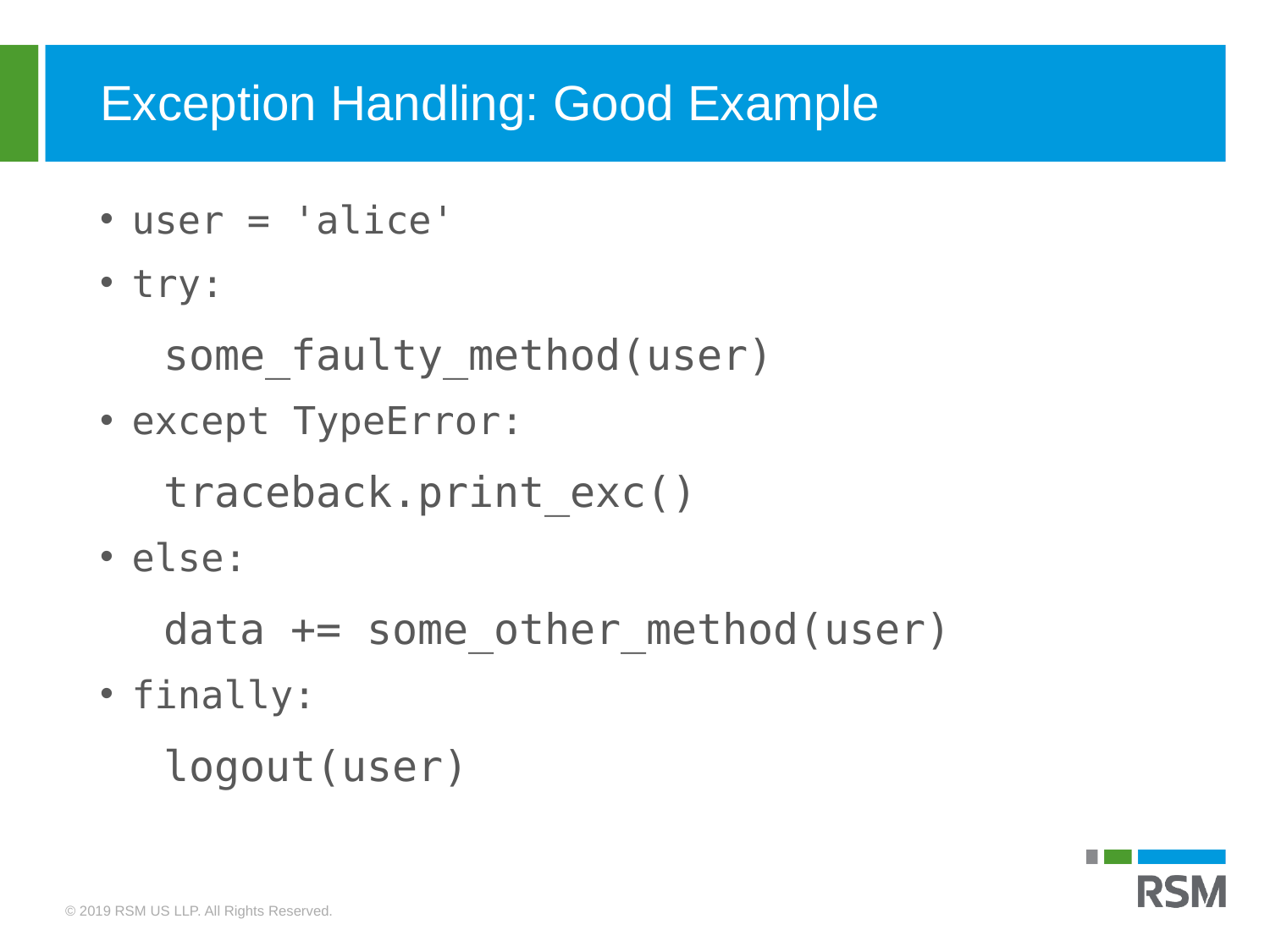

Exception Handling: Good Example
user = 'alice'
try:
some_faulty_method(user)
except TypeError:
traceback.print_exc()
else:
data += some_other_method(user)
finally:
logout(user)